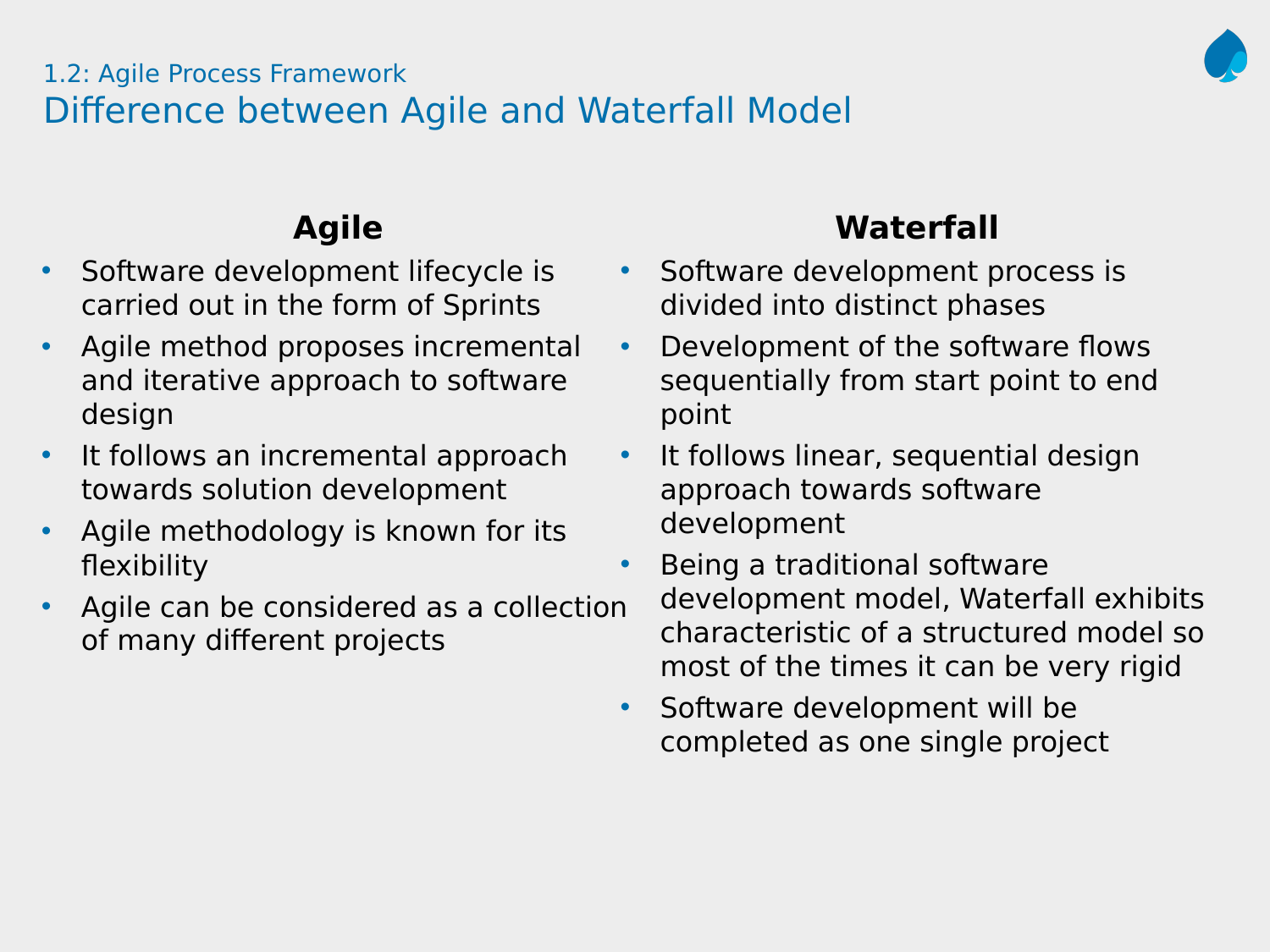

# 1.2: Agile Process Framework Difference between Agile and Waterfall Model
Agile
Software development lifecycle is carried out in the form of Sprints
Agile method proposes incremental and iterative approach to software design
It follows an incremental approach towards solution development
Agile methodology is known for its flexibility
Agile can be considered as a collection of many different projects
Waterfall
Software development process is divided into distinct phases
Development of the software flows sequentially from start point to end point
It follows linear, sequential design approach towards software development
Being a traditional software development model, Waterfall exhibits characteristic of a structured model so most of the times it can be very rigid
Software development will be completed as one single project